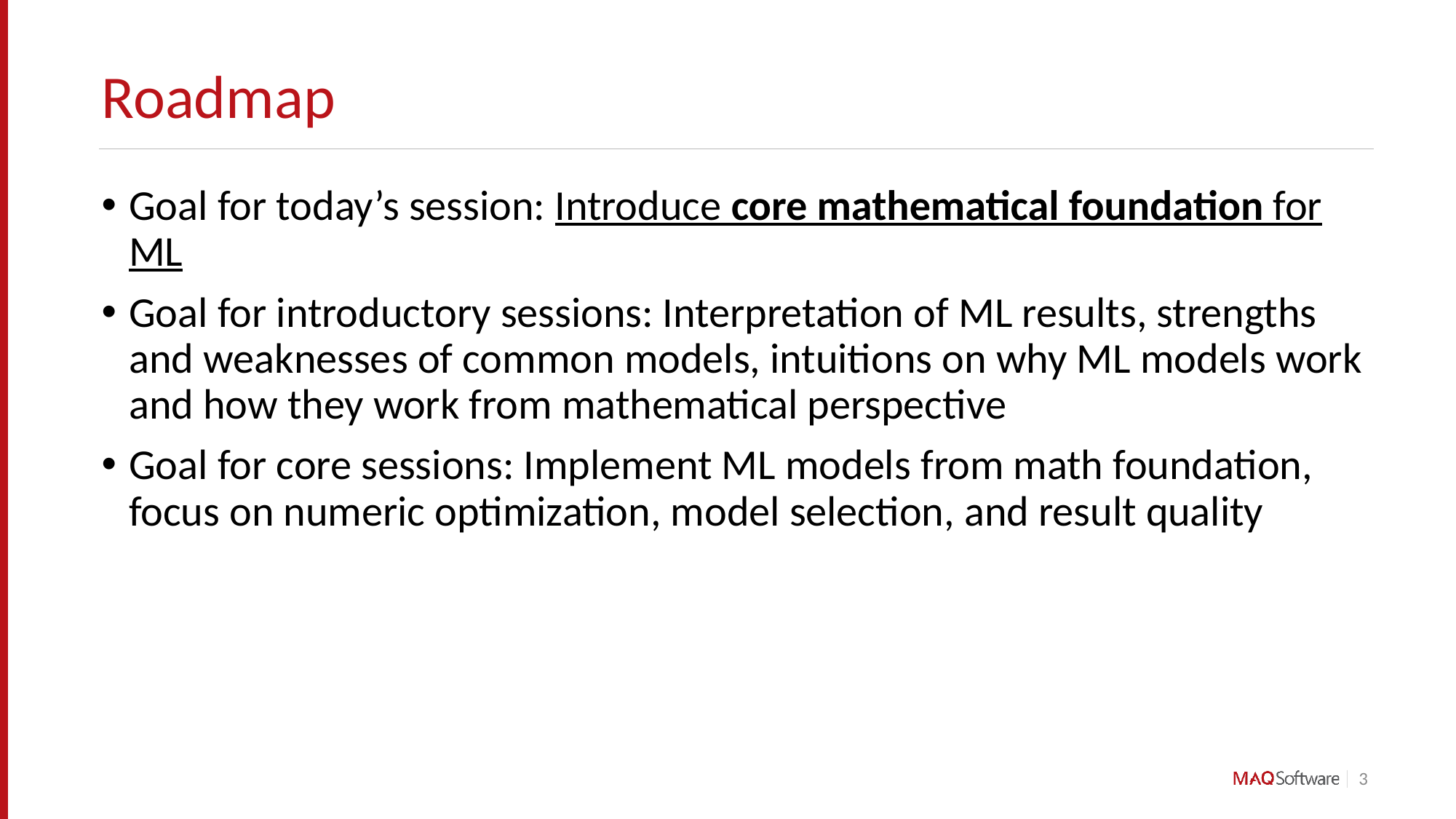

# Roadmap
Goal for today’s session: Introduce core mathematical foundation for ML
Goal for introductory sessions: Interpretation of ML results, strengths and weaknesses of common models, intuitions on why ML models work and how they work from mathematical perspective
Goal for core sessions: Implement ML models from math foundation, focus on numeric optimization, model selection, and result quality
3